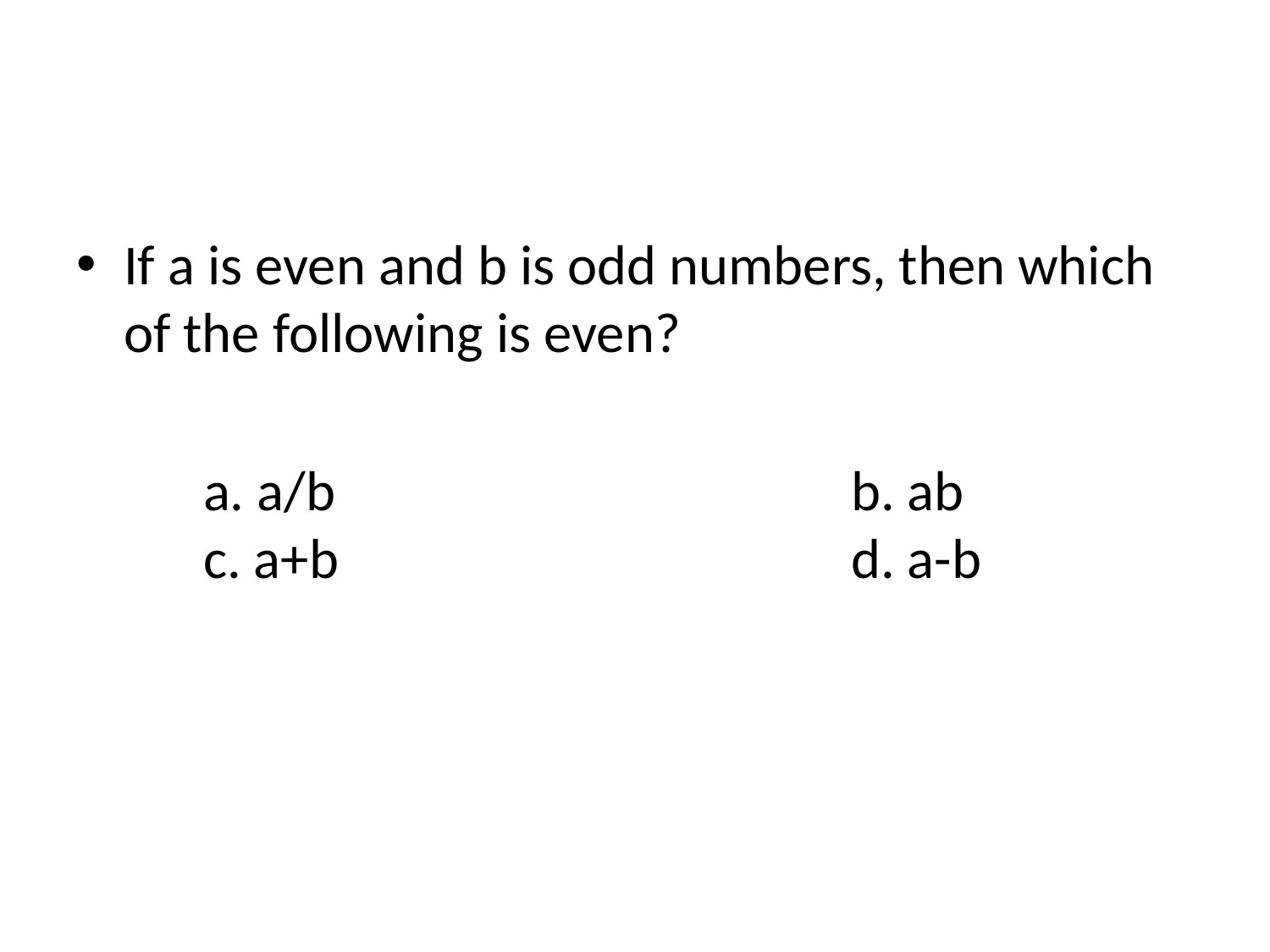

If a is even and b is odd numbers, then which of the following is even?

	a. a/b                        		 b. ab                           	c. a+b                    		 d. a-b